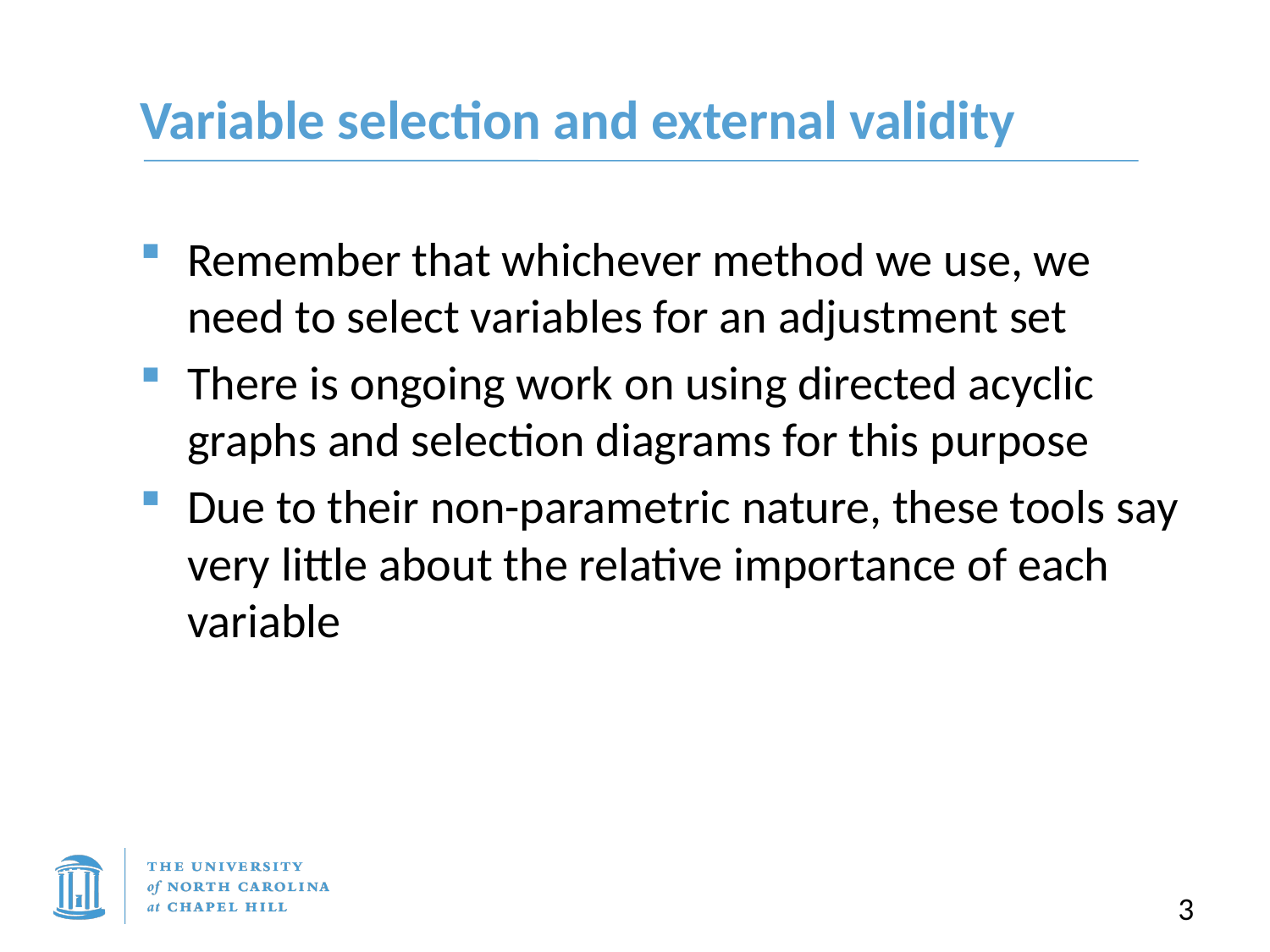

# Variable selection and external validity
Remember that whichever method we use, we need to select variables for an adjustment set
There is ongoing work on using directed acyclic graphs and selection diagrams for this purpose
Due to their non-parametric nature, these tools say very little about the relative importance of each variable
3